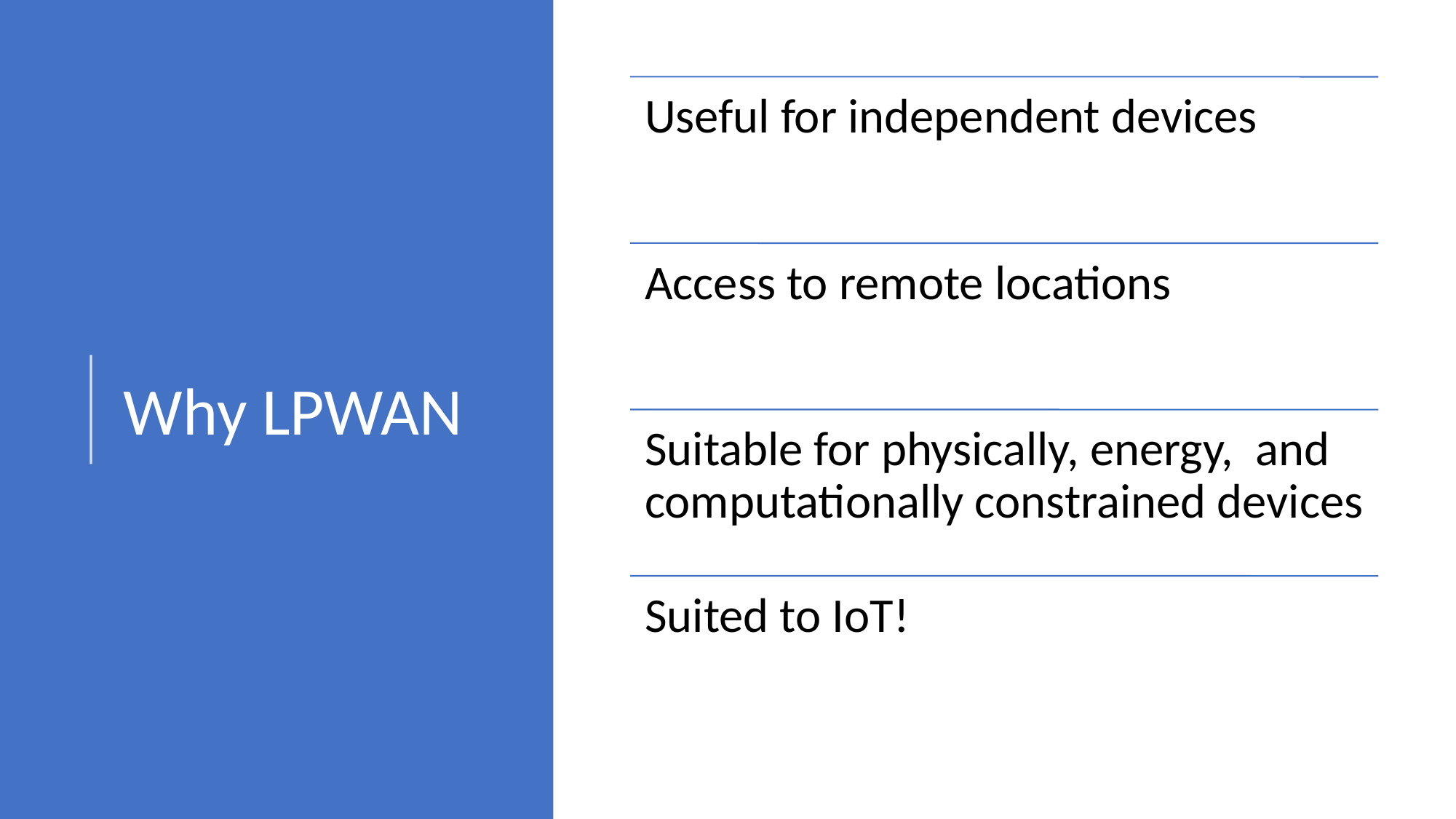

Useful for independent devices
Access to remote locations
Suitable for physically, energy,  and computationally constrained devices
Suited to IoT!
# Why LPWAN